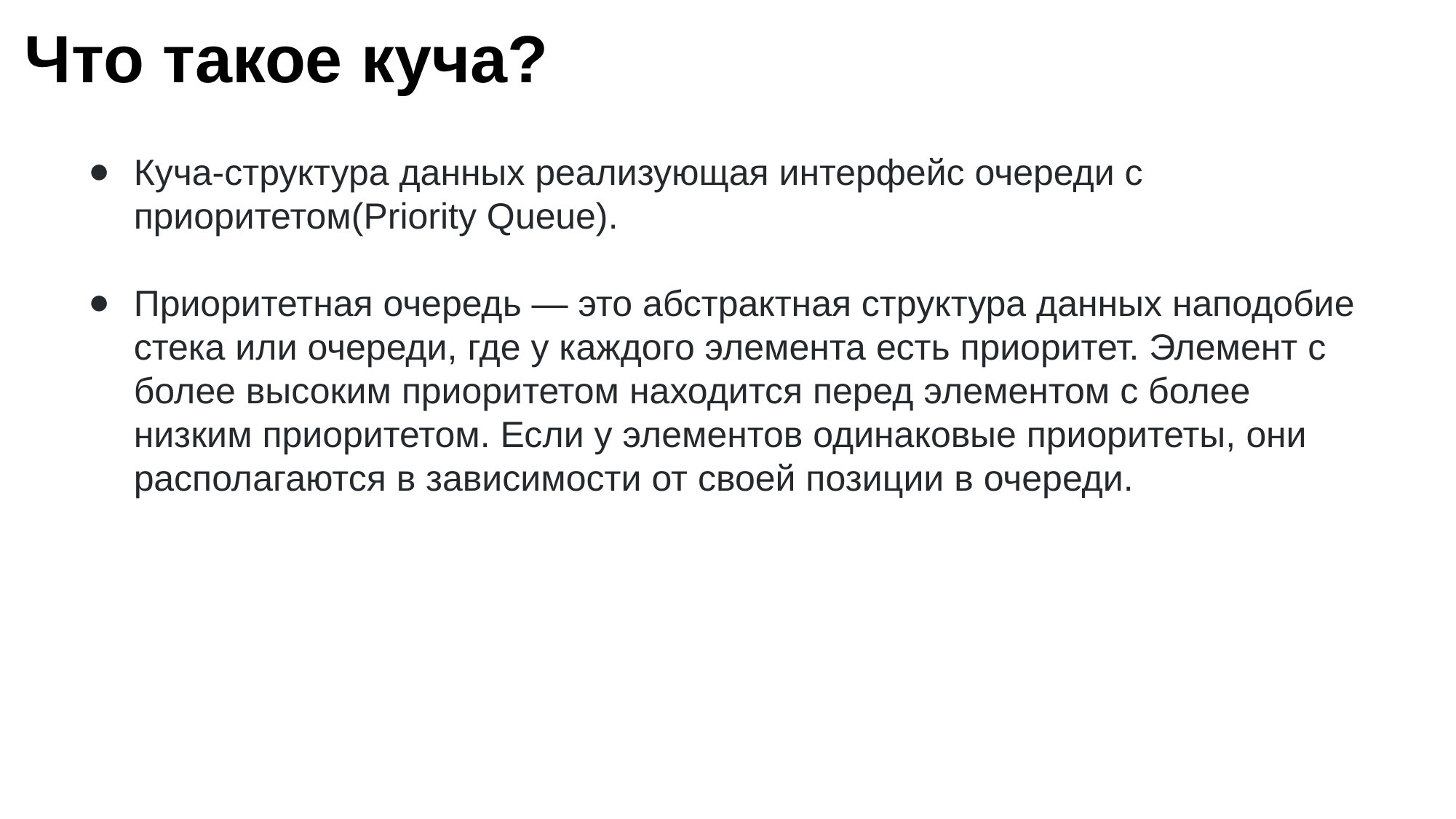

Что такое куча?
Куча-структура данных реализующая интерфейс очереди с приоритетом(Priority Queue).

Приоритетная очередь — это абстрактная структура данных наподобие стека или очереди, где у каждого элемента есть приоритет. Элемент с более высоким приоритетом находится перед элементом с более низким приоритетом. Если у элементов одинаковые приоритеты, они располагаются в зависимости от своей позиции в очереди.